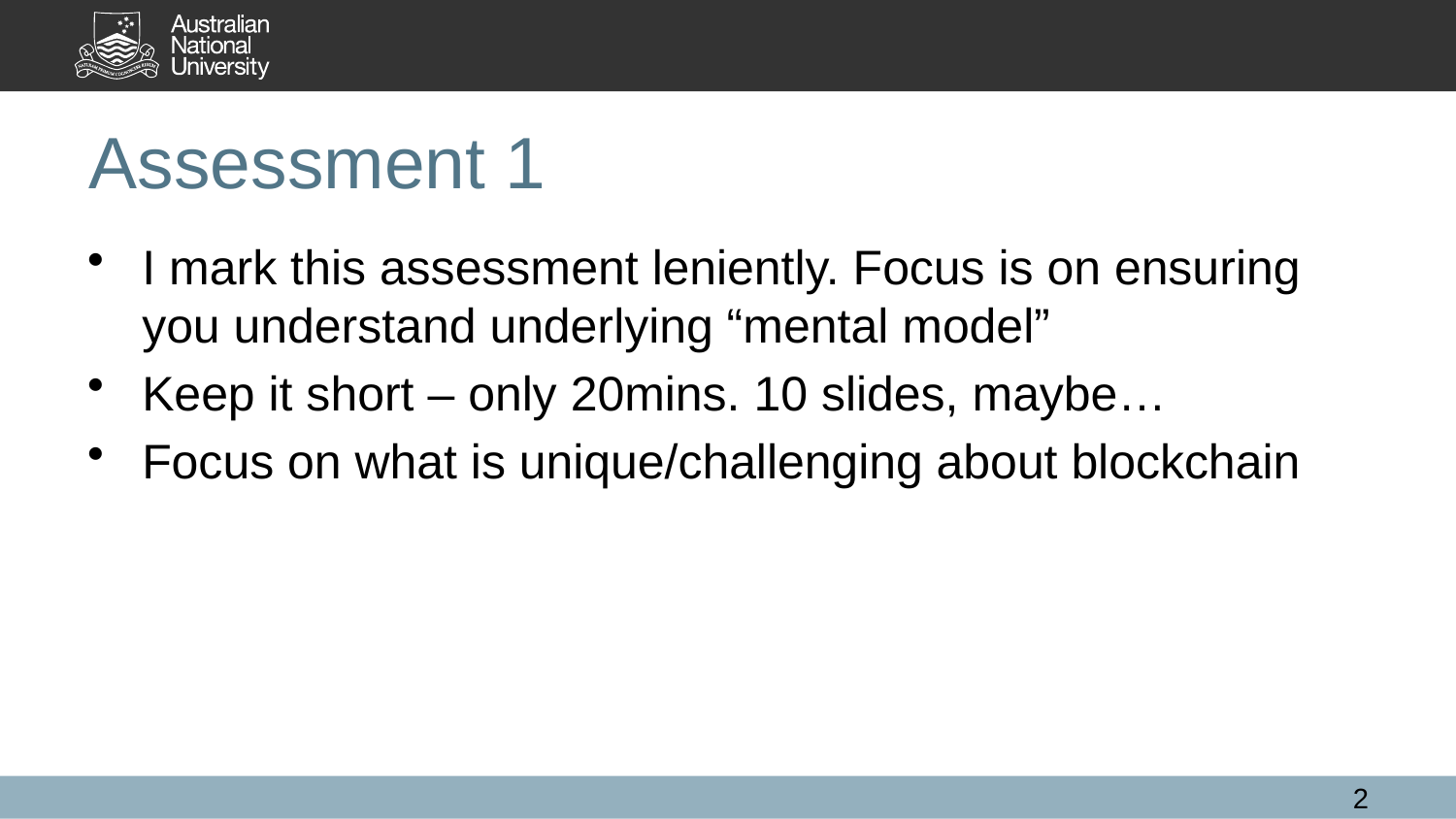

# Assessment 1
I mark this assessment leniently. Focus is on ensuring you understand underlying “mental model”
Keep it short – only 20mins. 10 slides, maybe…
Focus on what is unique/challenging about blockchain
2